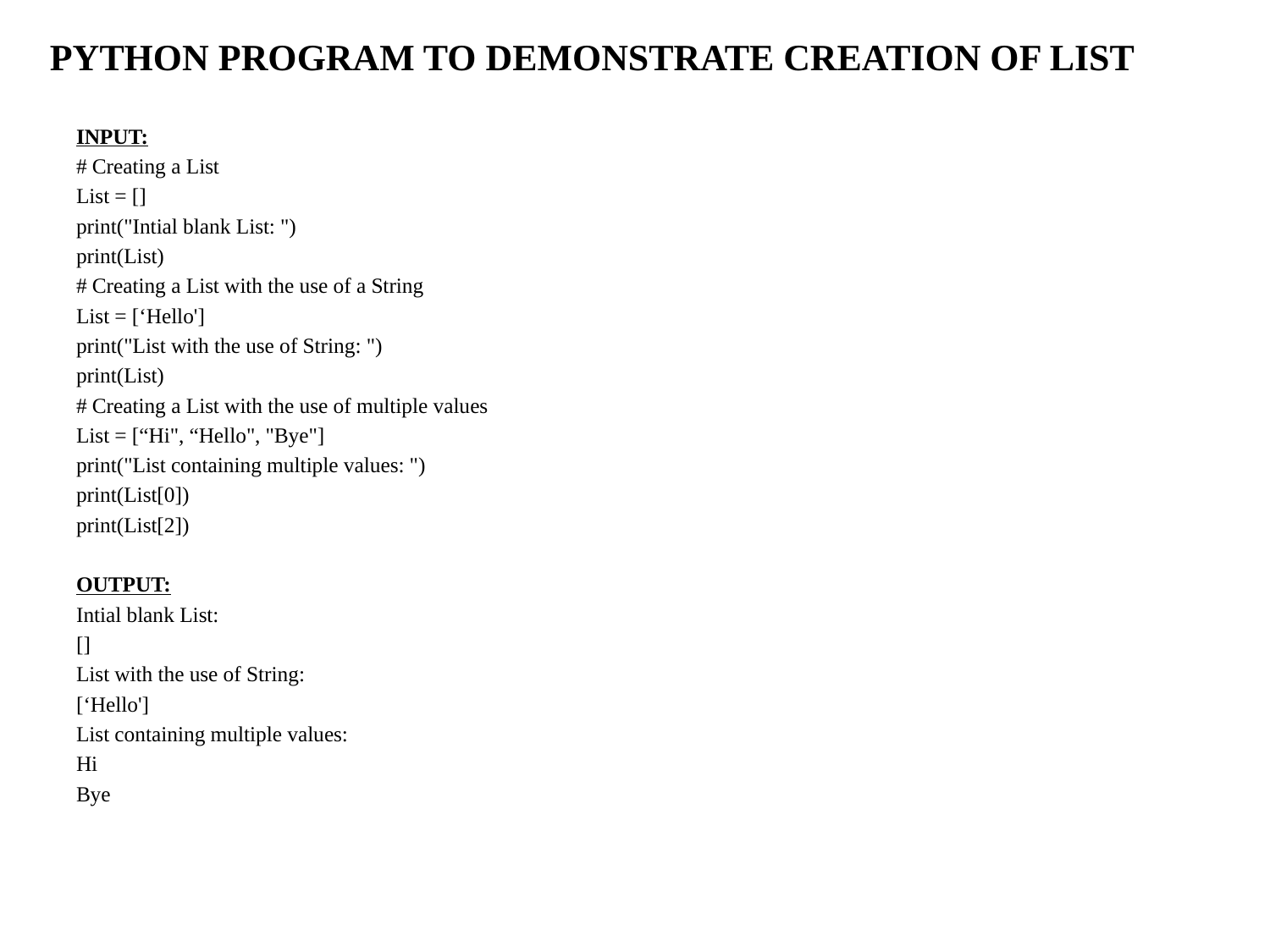

# PYTHON PROGRAM TO DEMONSTRATE CREATION OF LIST
INPUT:
# Creating a List
List = []
print("Intial blank List: ")
print(List)
# Creating a List with the use of a String
List = [‘Hello']
print("List with the use of String: ")
print(List)
# Creating a List with the use of multiple values
List = [“Hi", “Hello", "Bye"]
print("List containing multiple values: ")
print(List[0])
print(List[2])

OUTPUT:
Intial blank List:
[]
List with the use of String:
[‘Hello']
List containing multiple values:
Hi
Bye